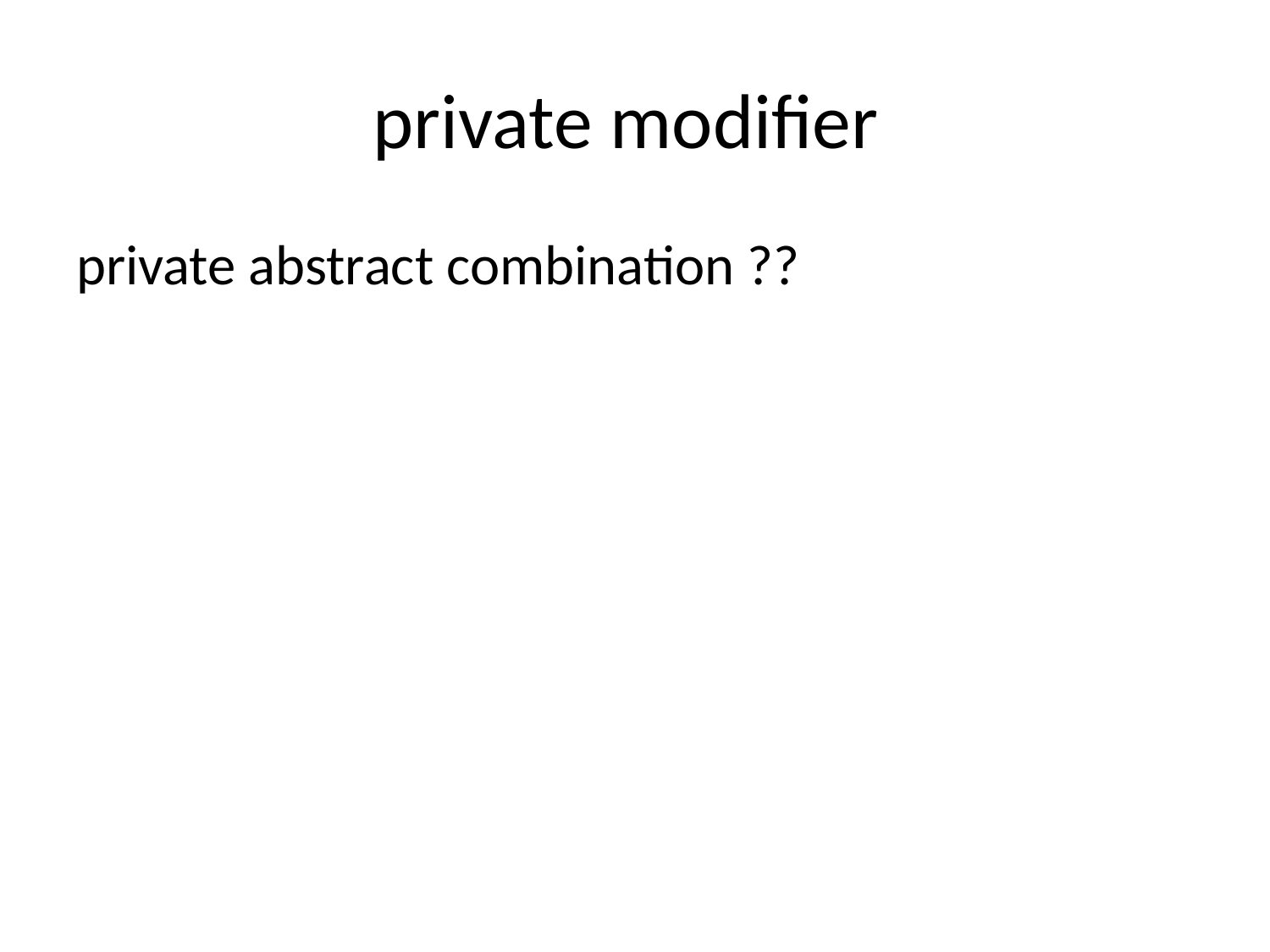

# private modifier
private abstract combination ??